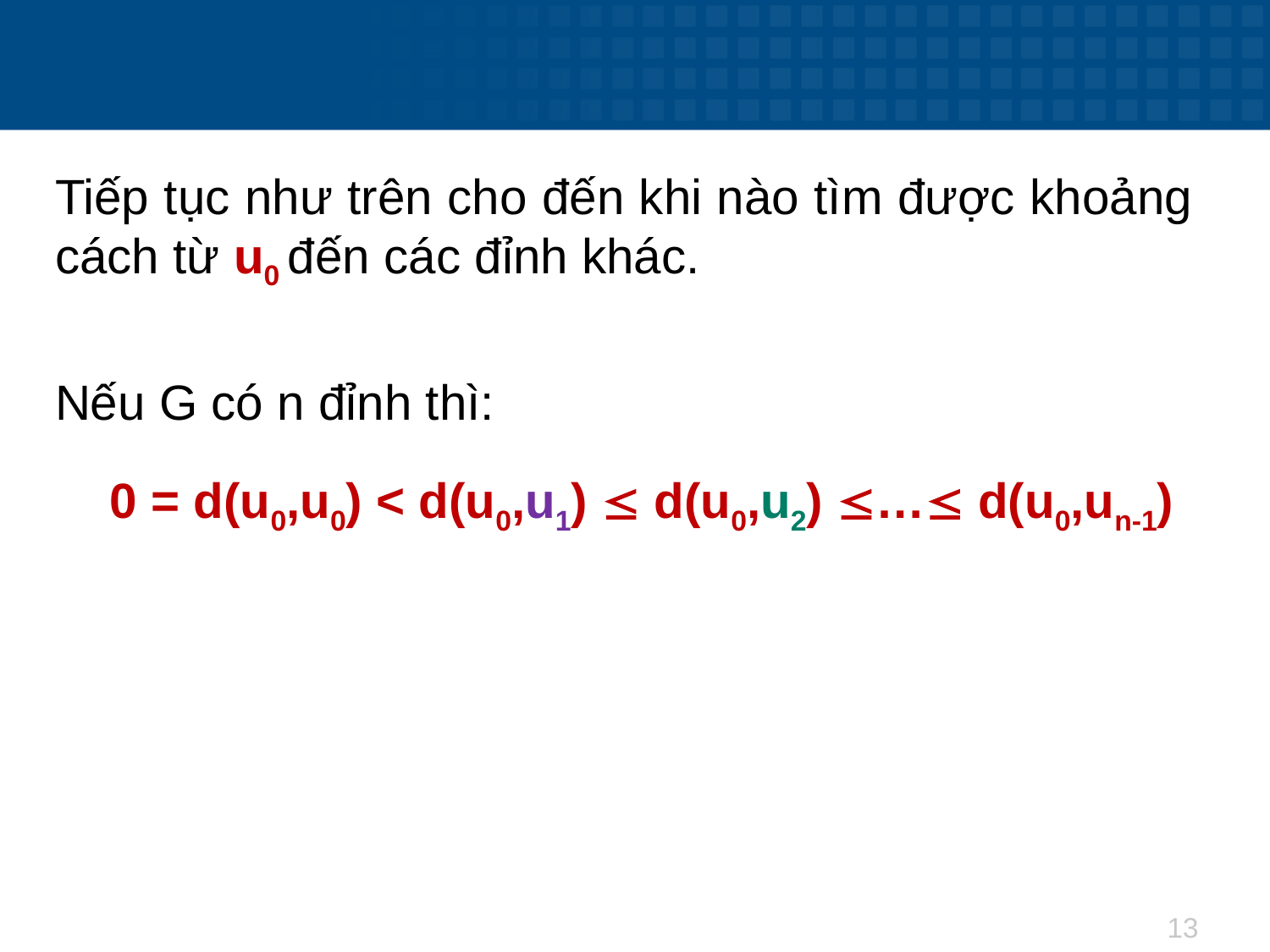

Tiếp tục như trên cho đến khi nào tìm được khoảng cách từ u0 đến các đỉnh khác.

Nếu G có n đỉnh thì:

    0 = d(u0,u0) < d(u0,u1) ≤ d(u0,u2) ≤…≤ d(u0,un-1)